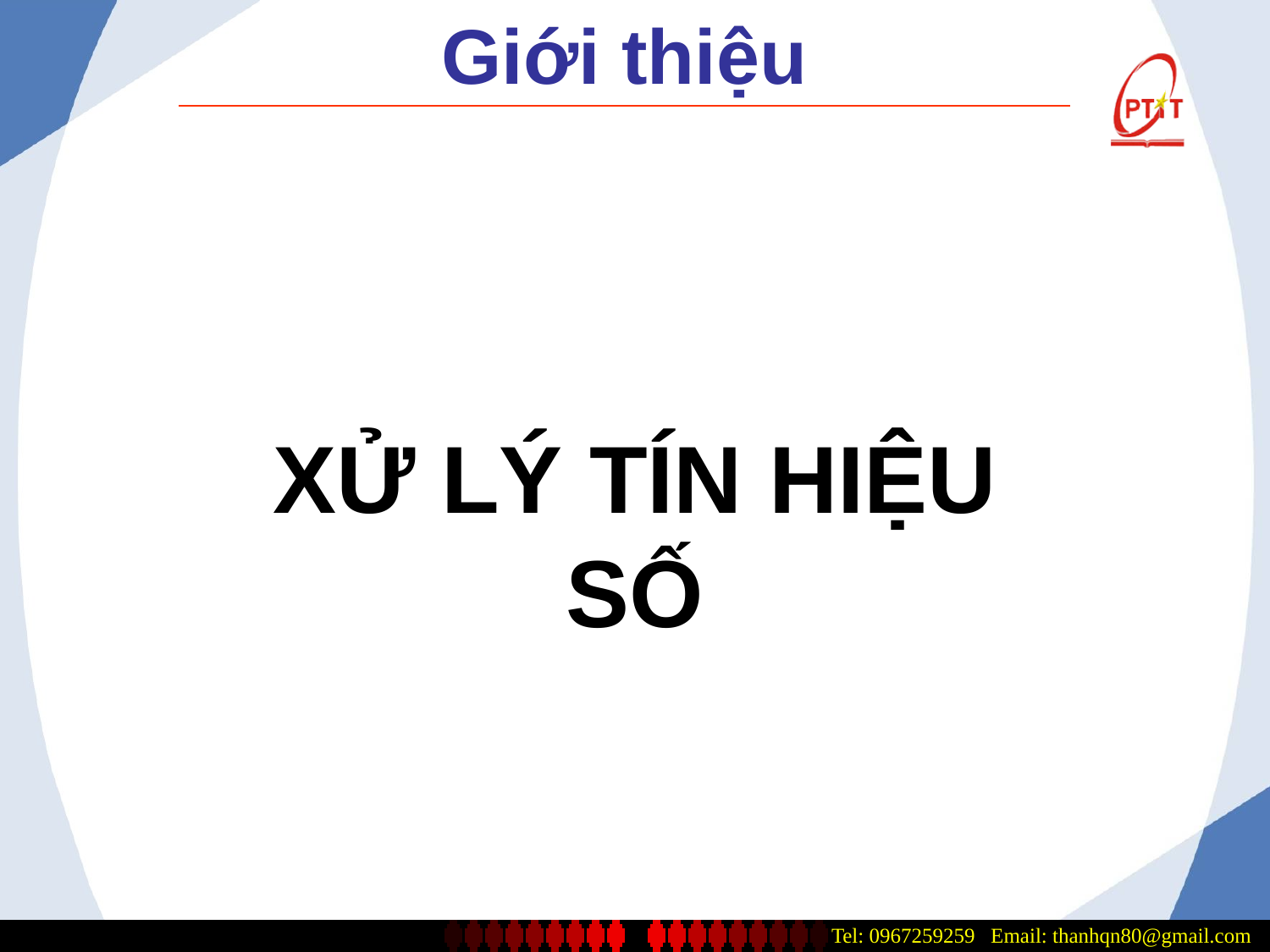

# Giới thiệu

XỬ LÝ TÍN HIỆU SỐ